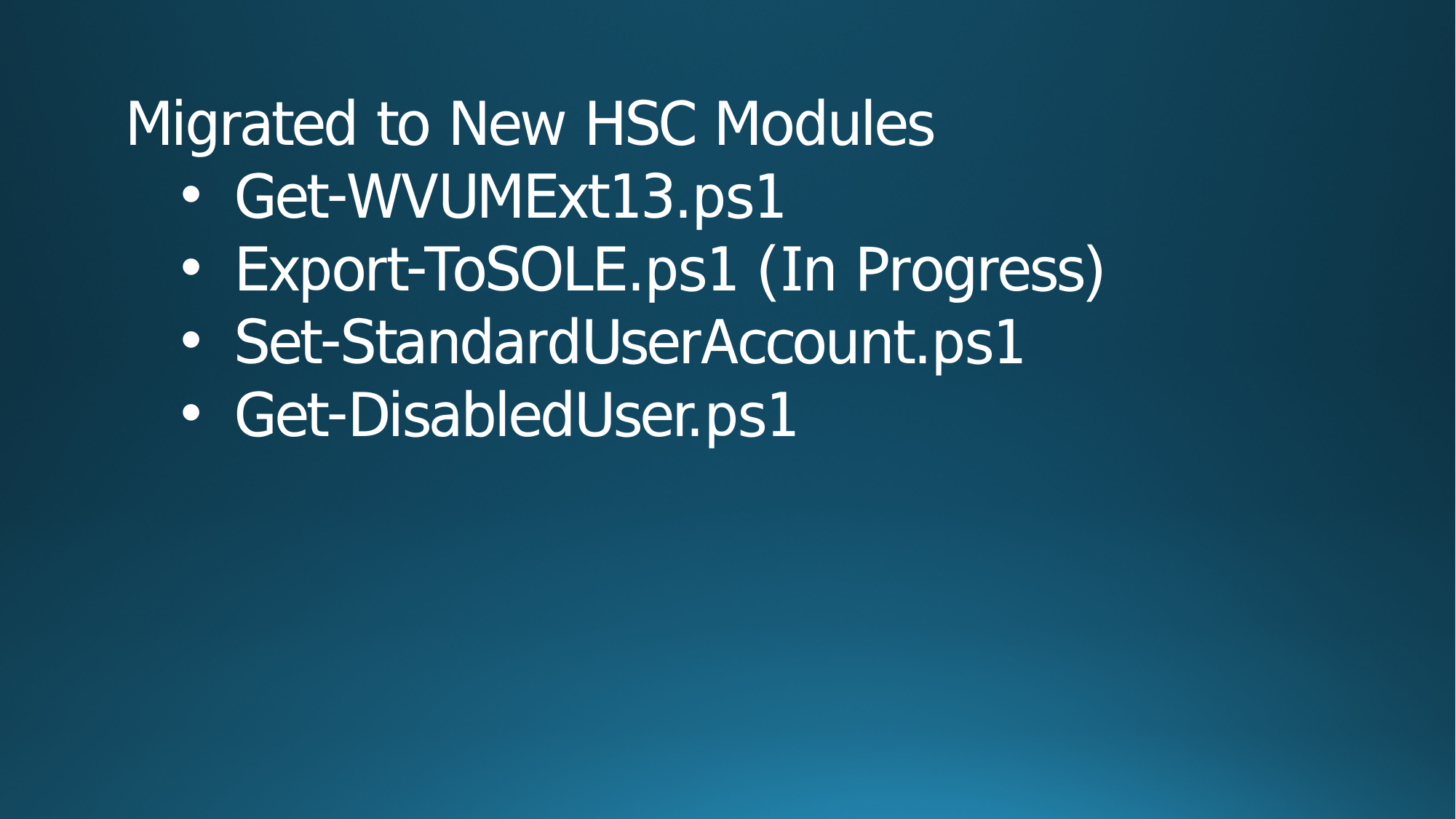

Migrated to New HSC Modules
Get-WVUMExt13.ps1
Export-ToSOLE.ps1 (In Progress)
Set-StandardUserAccount.ps1
Get-DisabledUser.ps1